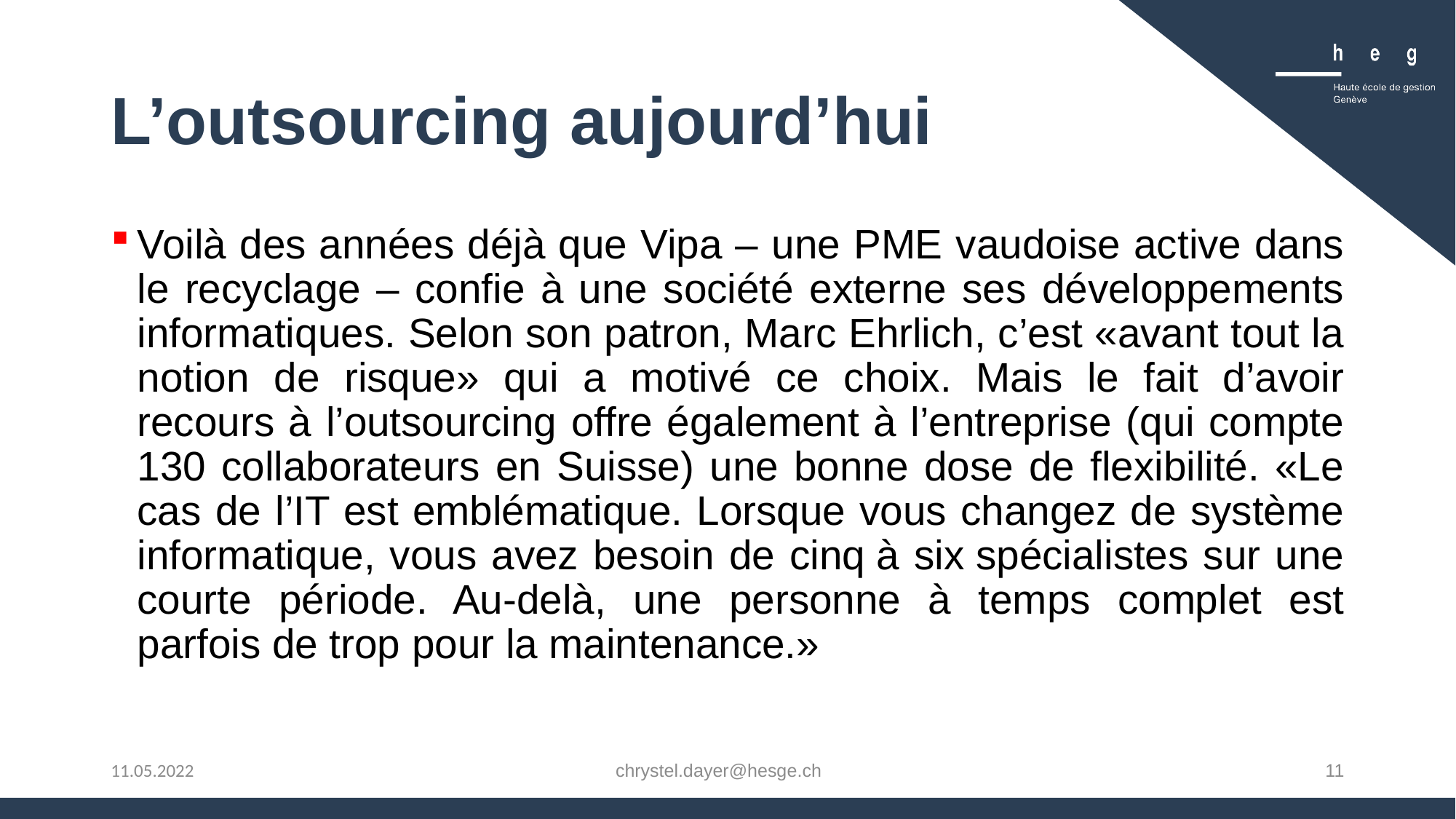

# L’outsourcing aujourd’hui
Voilà des années déjà que Vipa – une PME vaudoise active dans le recyclage – confie à une société externe ses développements informatiques. Selon son patron, Marc Ehrlich, c’est «avant tout la notion de risque» qui a motivé ce choix. Mais le fait d’avoir recours à l’outsourcing offre également à l’entreprise (qui compte 130 collaborateurs en Suisse) une bonne dose de flexibilité. «Le cas de l’IT est emblématique. Lorsque vous changez de système informatique, vous avez besoin de cinq à six spécialistes sur une courte période. Au-delà, une personne à temps complet est parfois de trop pour la maintenance.»
chrystel.dayer@hesge.ch
11